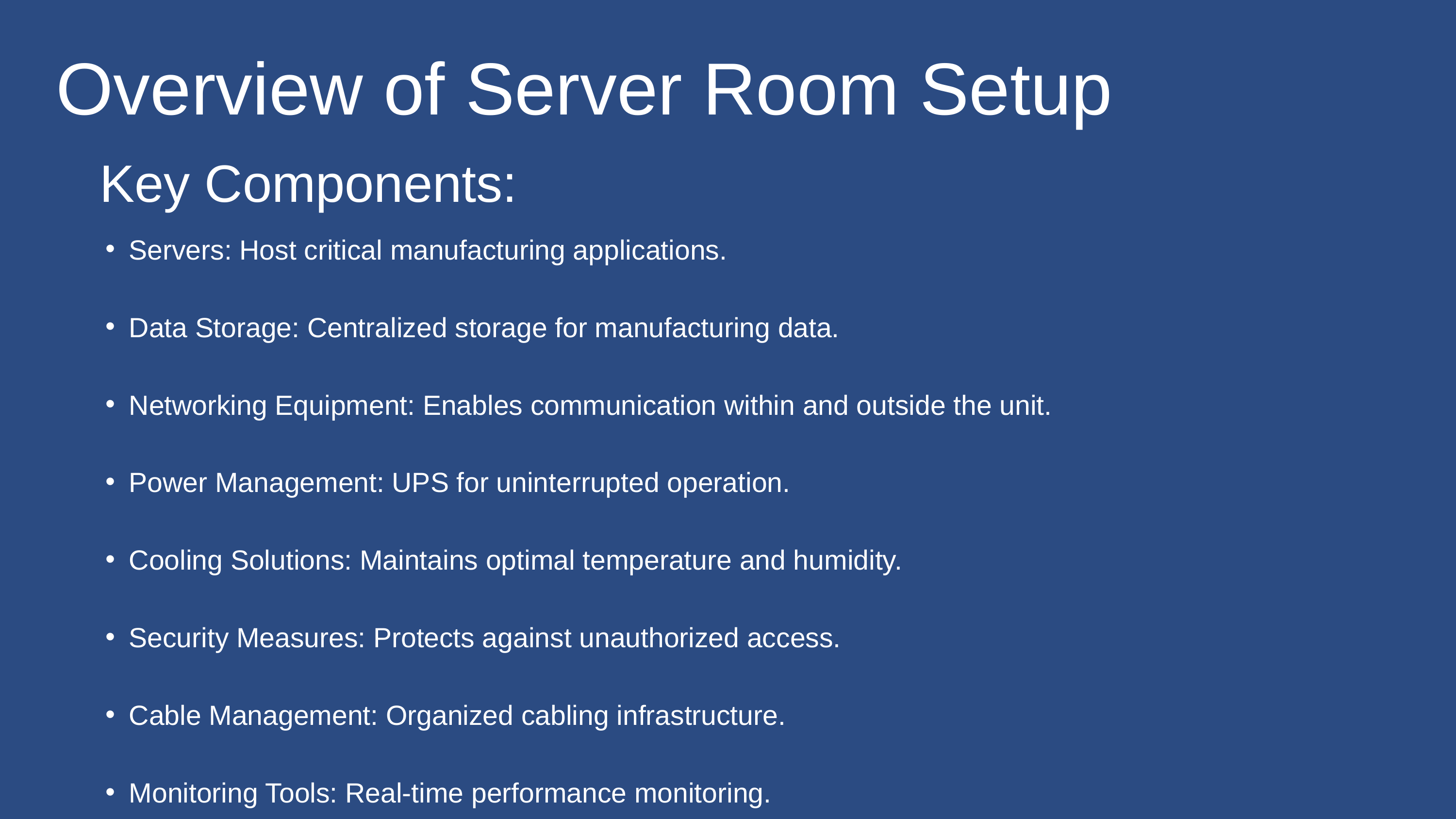

Overview of Server Room Setup
Key Components:
Servers: Host critical manufacturing applications.

Data Storage: Centralized storage for manufacturing data.

Networking Equipment: Enables communication within and outside the unit.

Power Management: UPS for uninterrupted operation.

Cooling Solutions: Maintains optimal temperature and humidity.

Security Measures: Protects against unauthorized access.

Cable Management: Organized cabling infrastructure.

Monitoring Tools: Real-time performance monitoring.